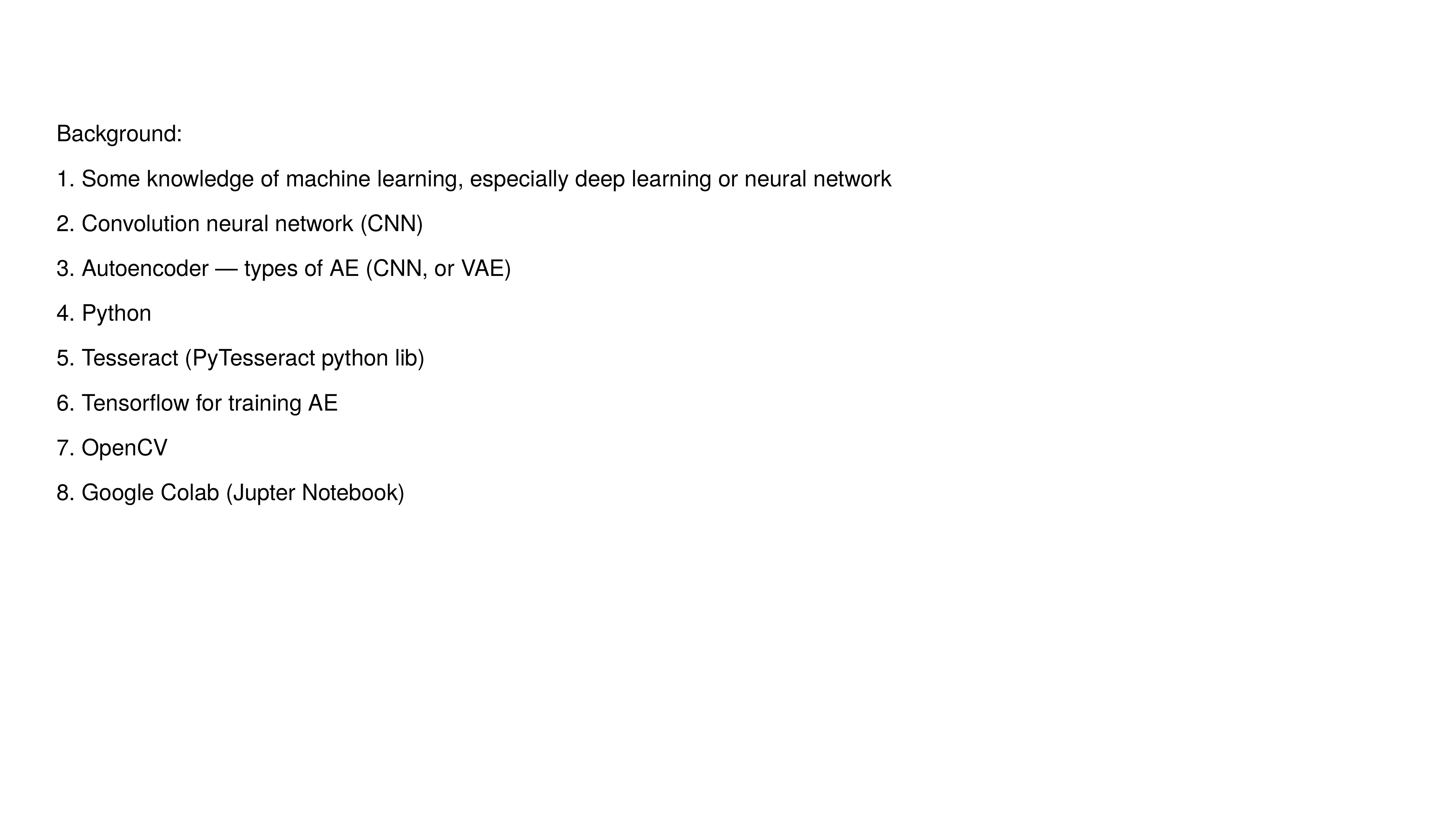

Background:
1. Some knowledge of machine learning, especially deep learning or neural network
2. Convolution neural network (CNN)
3. Autoencoder — types of AE (CNN, or VAE)
4. Python
5. Tesseract (PyTesseract python lib)
6. Tensorflow for training AE
7. OpenCV
8. Google Colab (Jupter Notebook)